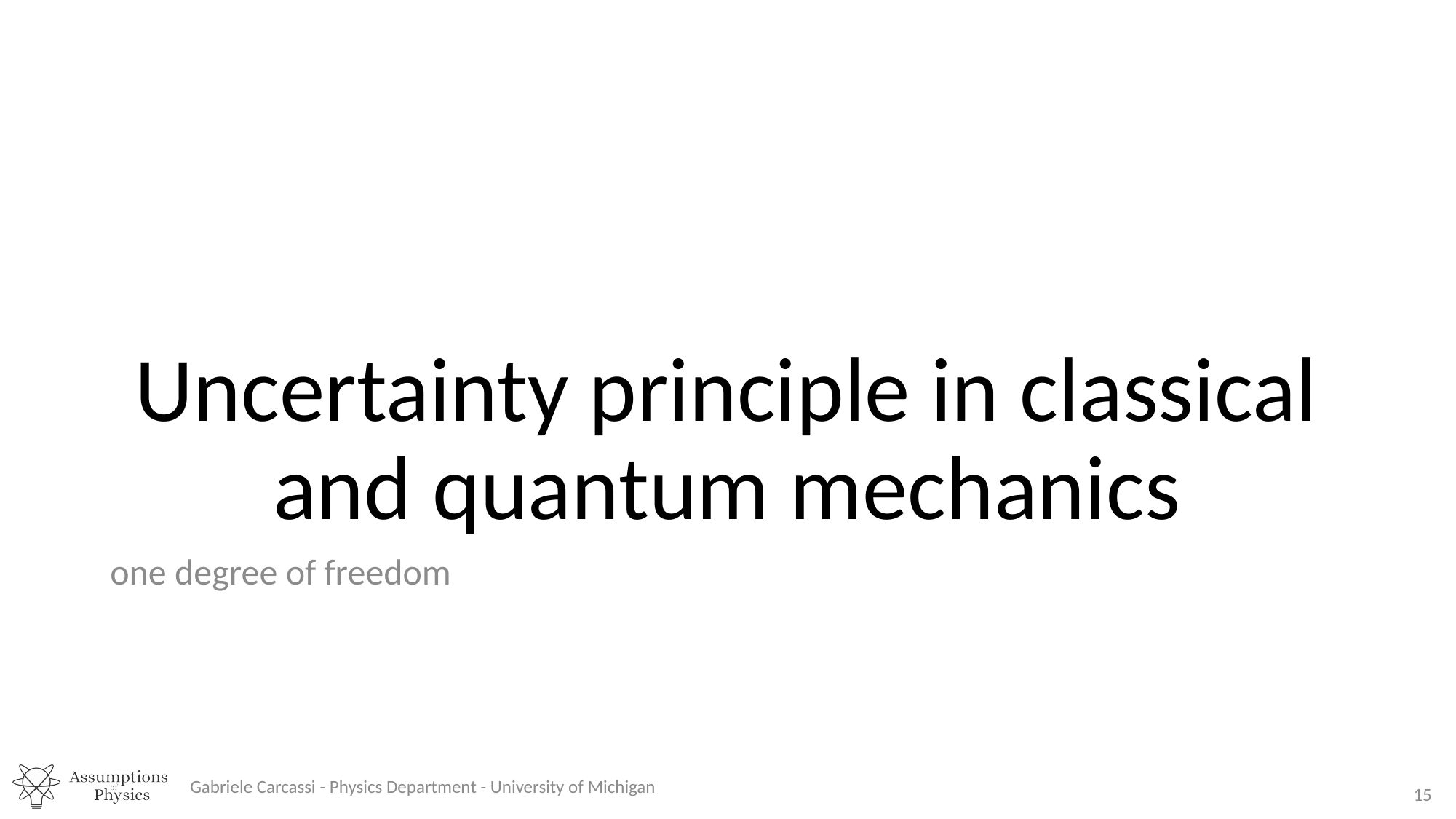

# Uncertainty principle in classical and quantum mechanics
one degree of freedom
Gabriele Carcassi - Physics Department - University of Michigan
15